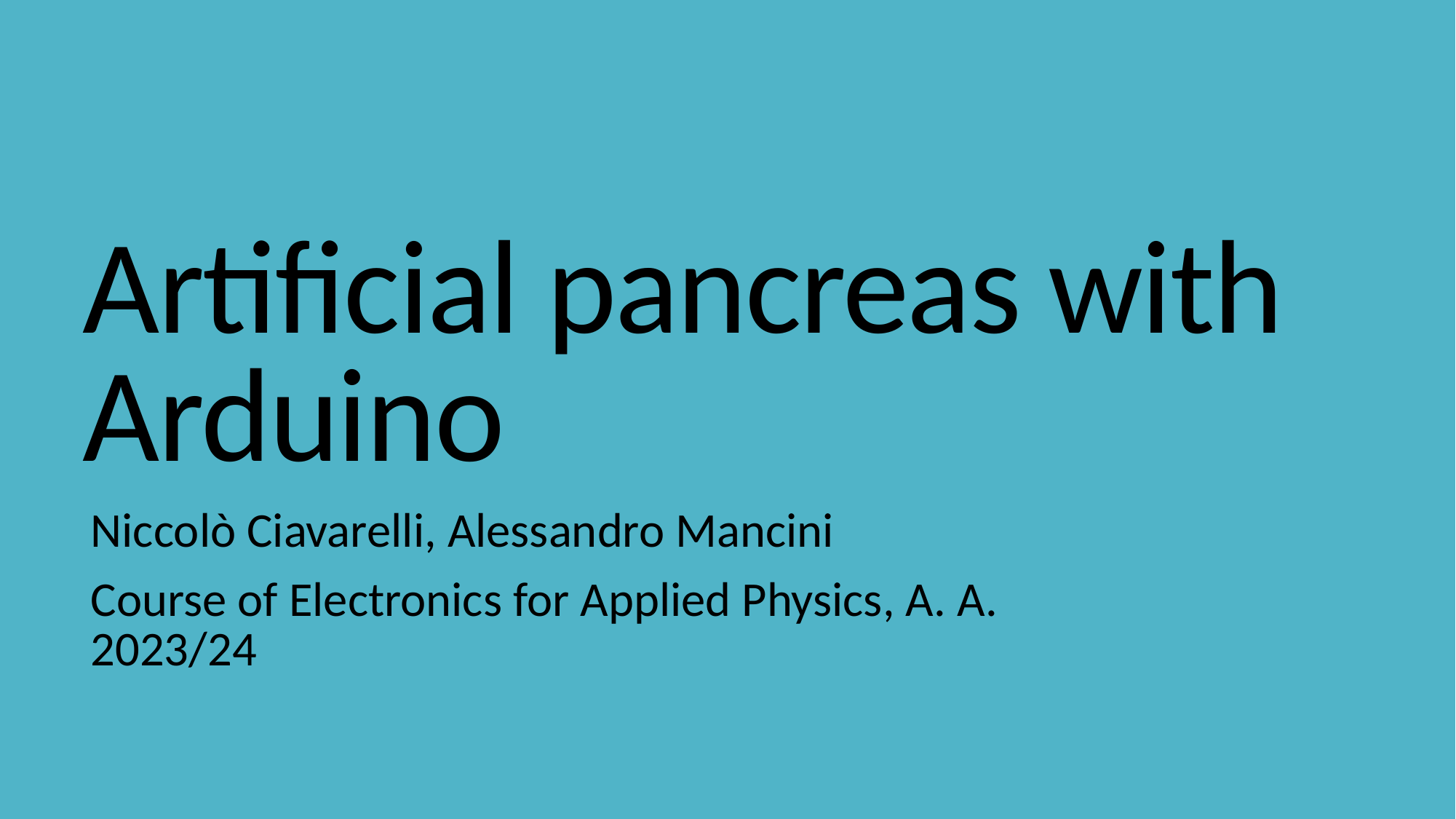

# Artificial pancreas with Arduino
Niccolò Ciavarelli, Alessandro Mancini
Course of Electronics for Applied Physics, A. A. 2023/24